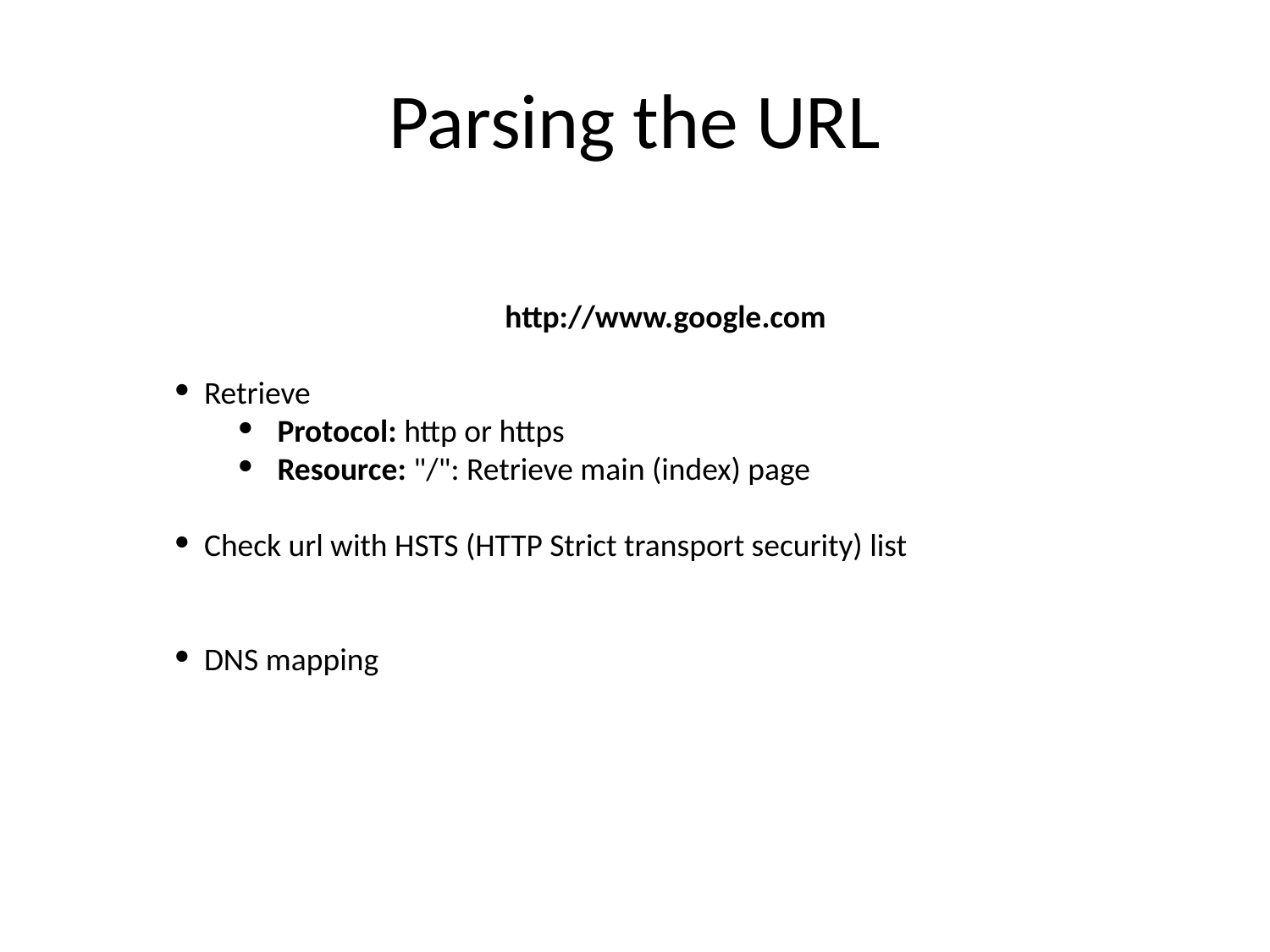

Parsing the URL
http://www.google.com

Retrieve
Protocol: http or https
Resource: "/": Retrieve main (index) page

Check url with HSTS (HTTP Strict transport security) list

DNS mapping